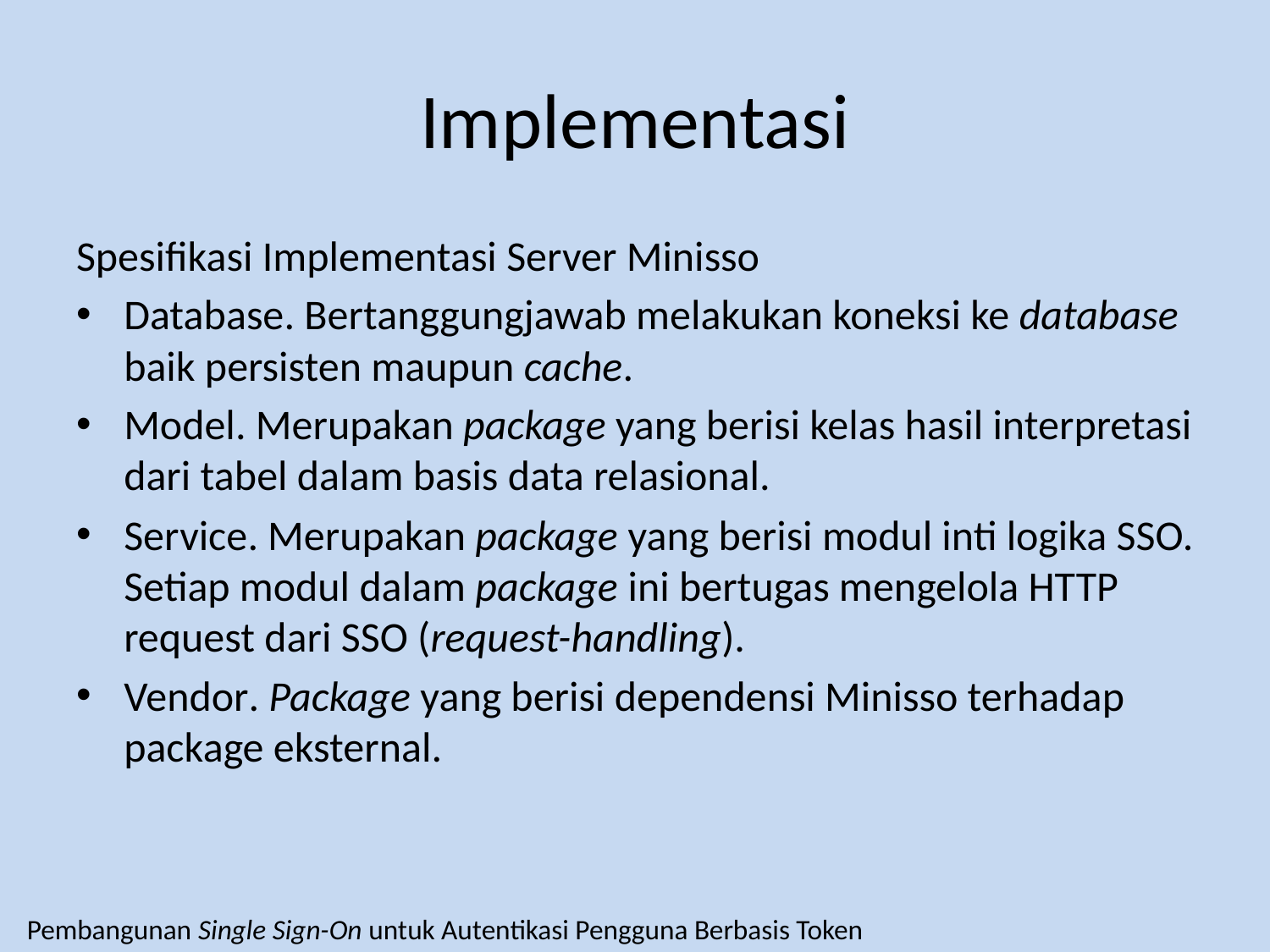

# Implementasi
Spesifikasi Implementasi Server Minisso
Database. Bertanggungjawab melakukan koneksi ke database baik persisten maupun cache.
Model. Merupakan package yang berisi kelas hasil interpretasi dari tabel dalam basis data relasional.
Service. Merupakan package yang berisi modul inti logika SSO. Setiap modul dalam package ini bertugas mengelola HTTP request dari SSO (request-handling).
Vendor. Package yang berisi dependensi Minisso terhadap package eksternal.

Pembangunan Single Sign-On untuk Autentikasi Pengguna Berbasis Token